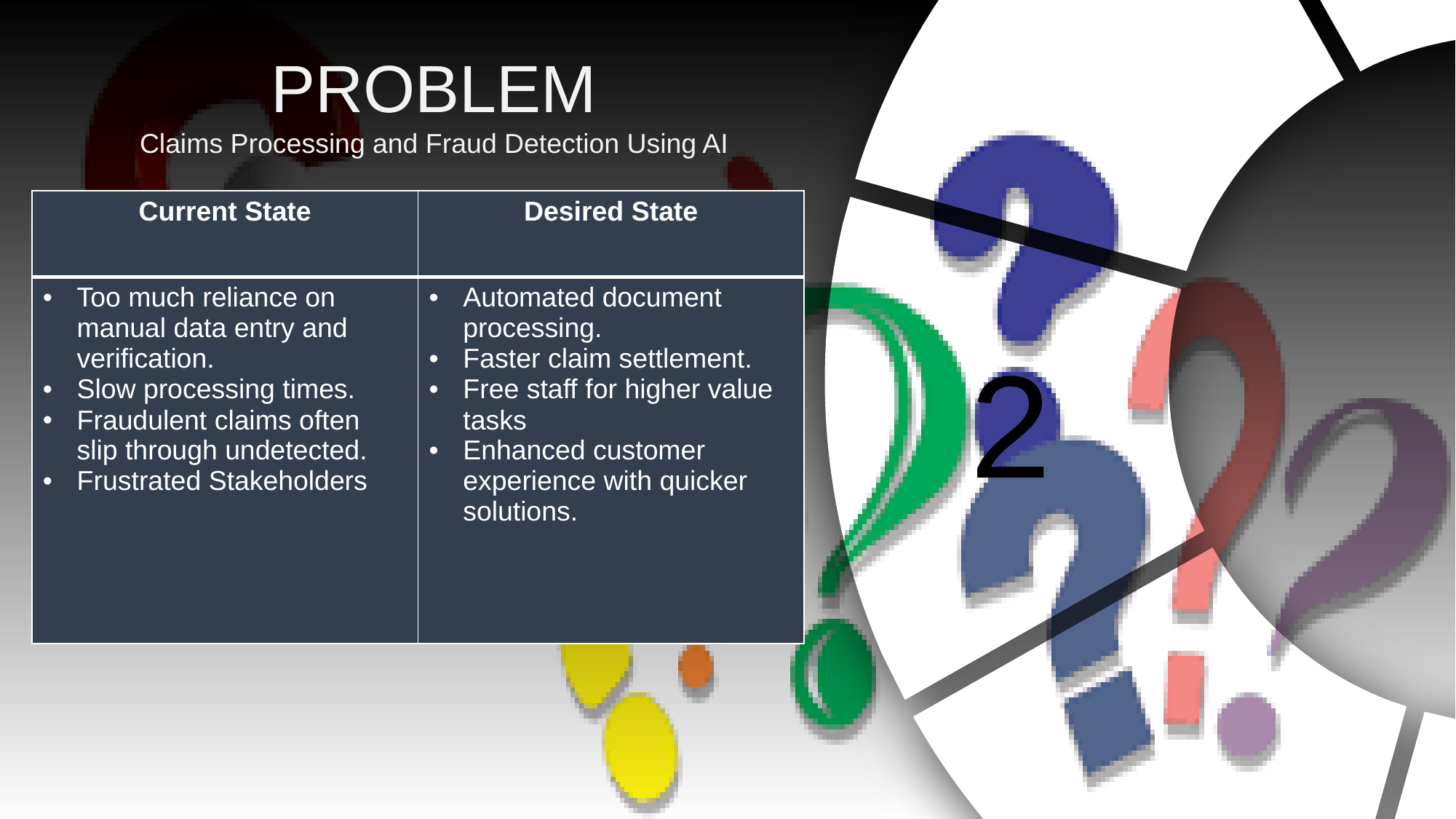

PROBLEM
Claims Processing and Fraud Detection Using AI
| Current State | Desired State |
| --- | --- |
| Too much reliance on manual data entry and verification. Slow processing times. Fraudulent claims often slip through undetected. Frustrated Stakeholders | Automated document processing. Faster claim settlement. Free staff for higher value tasks Enhanced customer experience with quicker solutions. |
2

STAKEHOLDERS
People or organizations that can be affected or can benefit from this system.
Insurers
Reinsurers
Insured
Regulators
Staff and Rating Agencies